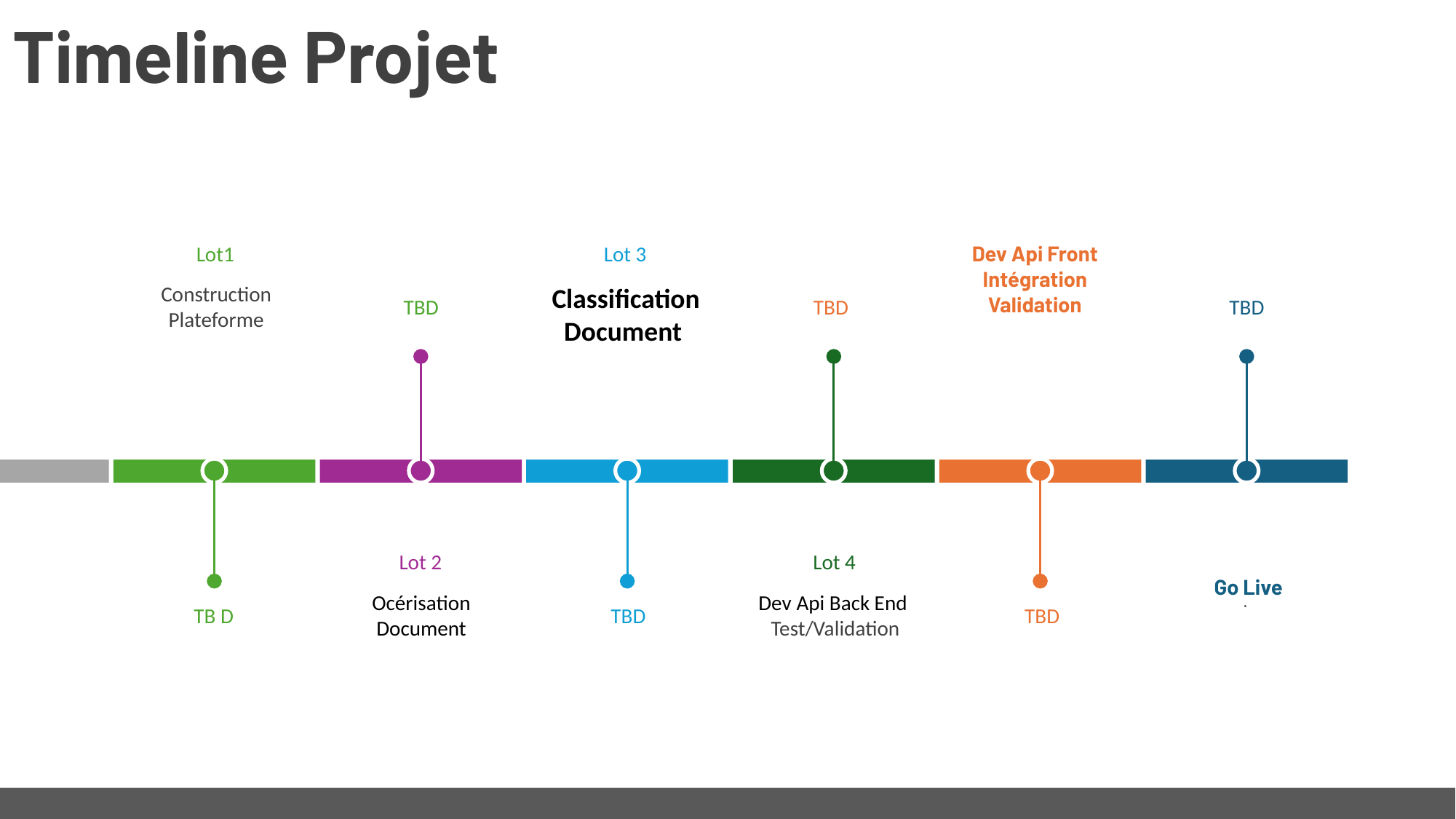

# Timeline Projet
Lot1
Construction Plateforme
Lot 3
Classification Document
Dev Api Front
Intégration
Validation

TBD
TBD
TBD

Lot 2
Océrisation Document

Lot 4
Dev Api Back End
Test/Validation

Go Live
.
TB D
TBD
TBD